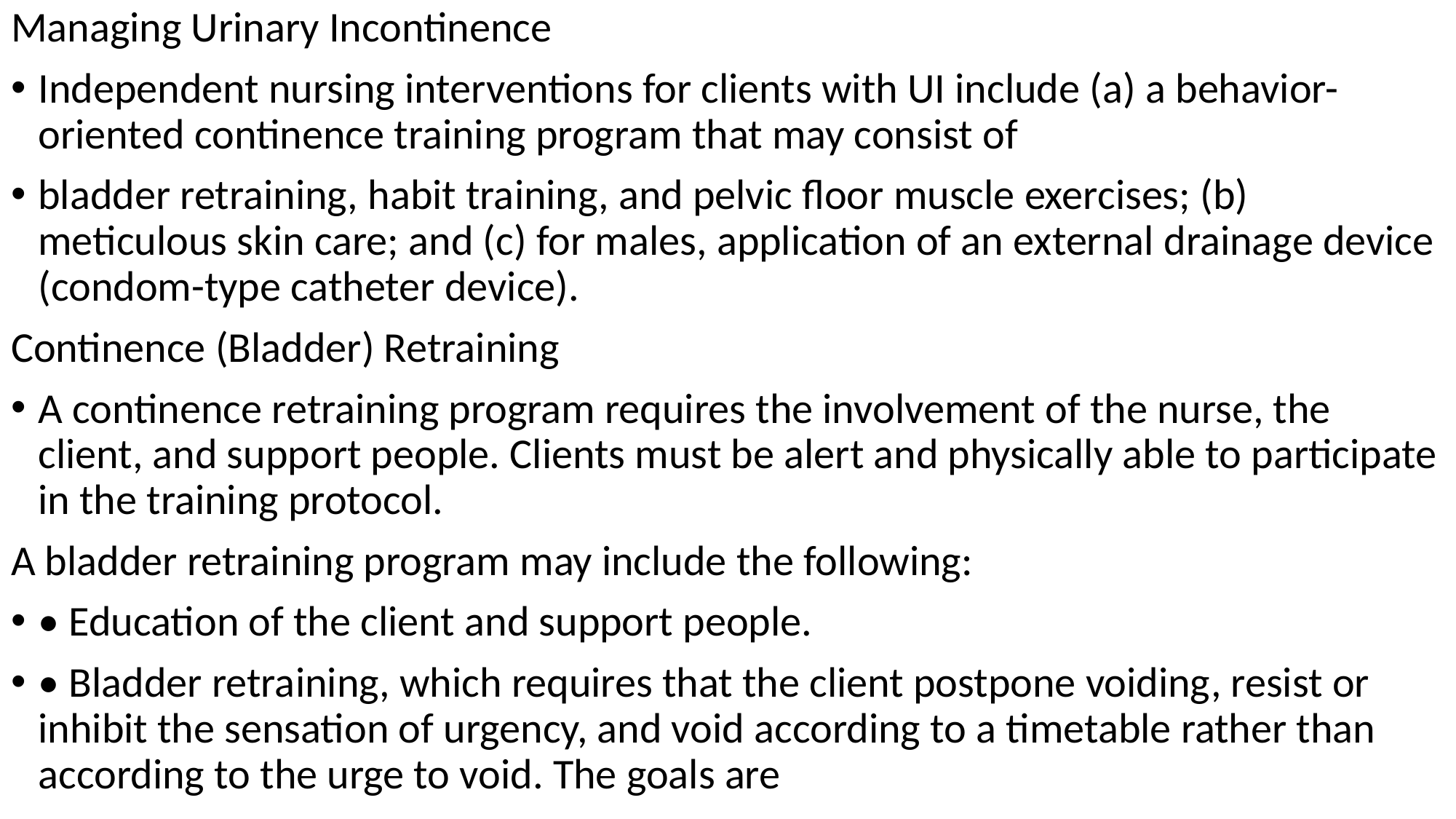

Managing Urinary Incontinence
Independent nursing interventions for clients with UI include (a) a behavior-oriented continence training program that may consist of
bladder retraining, habit training, and pelvic floor muscle exercises; (b) meticulous skin care; and (c) for males, application of an external drainage device (condom-type catheter device).
Continence (Bladder) Retraining
A continence retraining program requires the involvement of the nurse, the client, and support people. Clients must be alert and physically able to participate in the training protocol.
A bladder retraining program may include the following:
• Education of the client and support people.
• Bladder retraining, which requires that the client postpone voiding, resist or inhibit the sensation of urgency, and void according to a timetable rather than according to the urge to void. The goals are